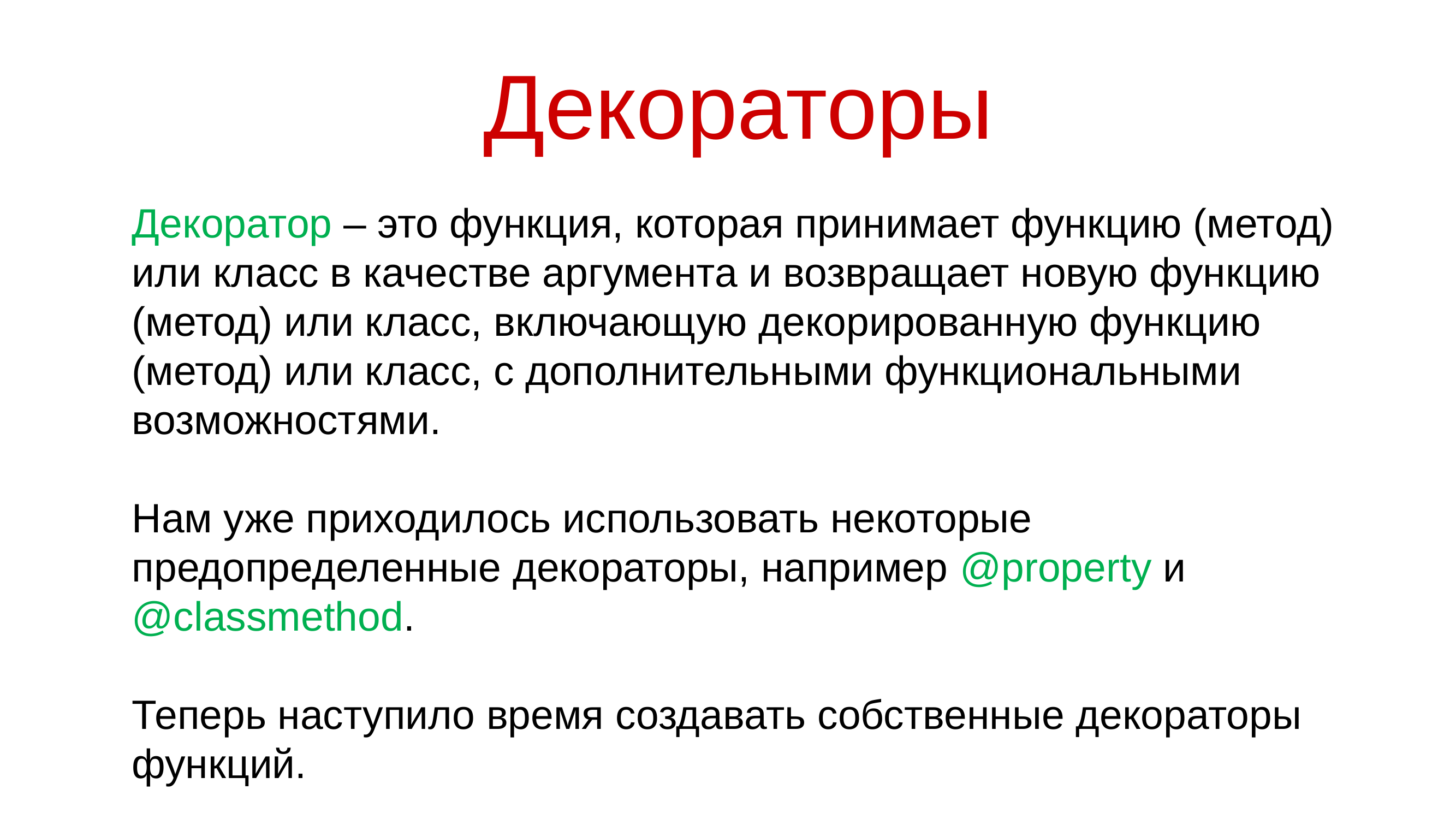

# Декораторы

Декоратор – это функция, которая принимает функцию (метод) или класс в качестве аргумента и возвращает новую функцию (метод) или класс, включающую декорированную функцию (метод) или класс, с дополнительными функциональными возможностями.

Нам уже приходилось использовать некоторые предопределенные декораторы, например @property и @classmethod.

Теперь наступило время создавать собственные декораторы функций.